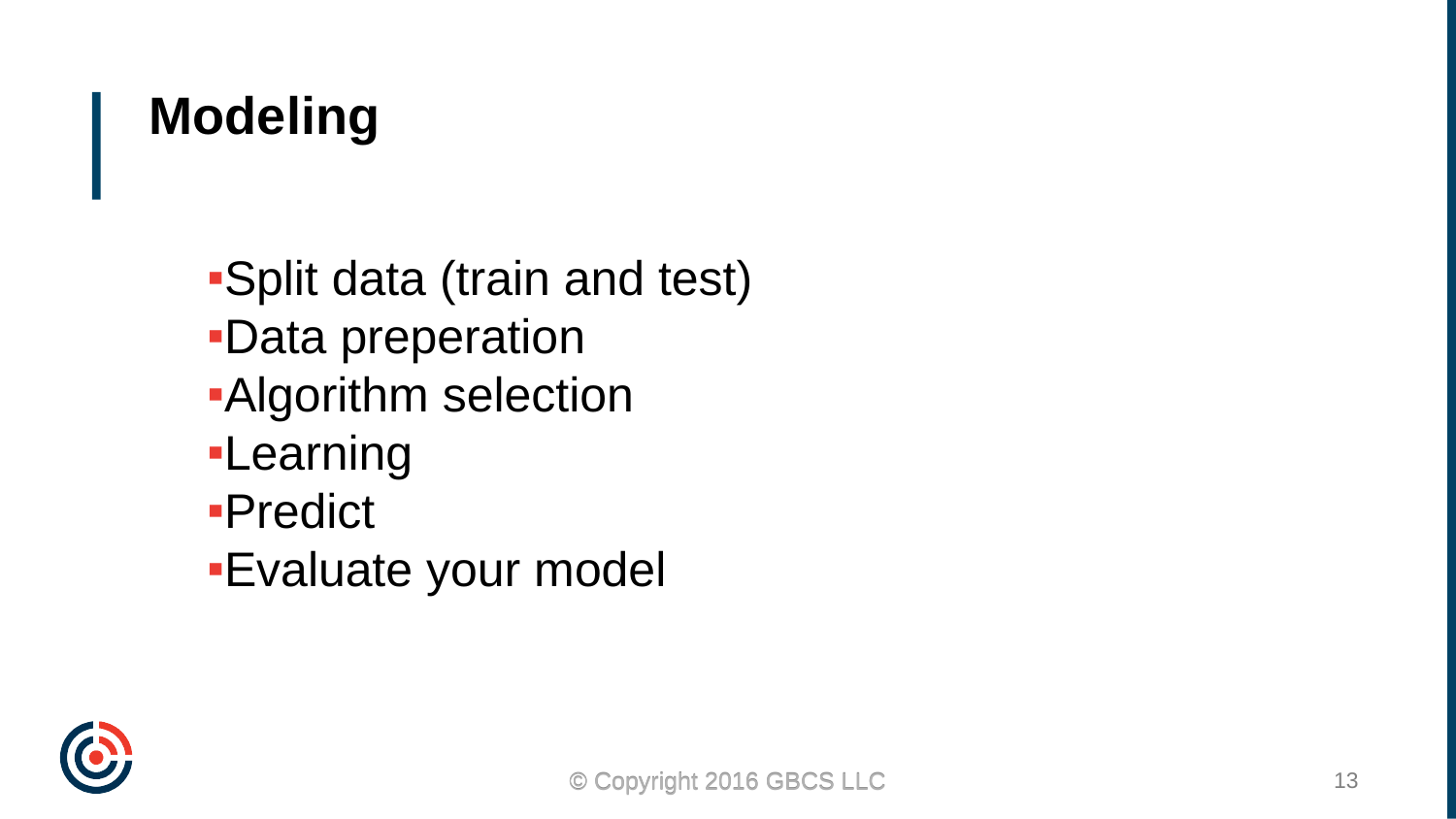

Modeling
Split data (train and test)
Data preperation
Algorithm selection
Learning
Predict
Evaluate your model

© Copyright 2016 GBCS LLC